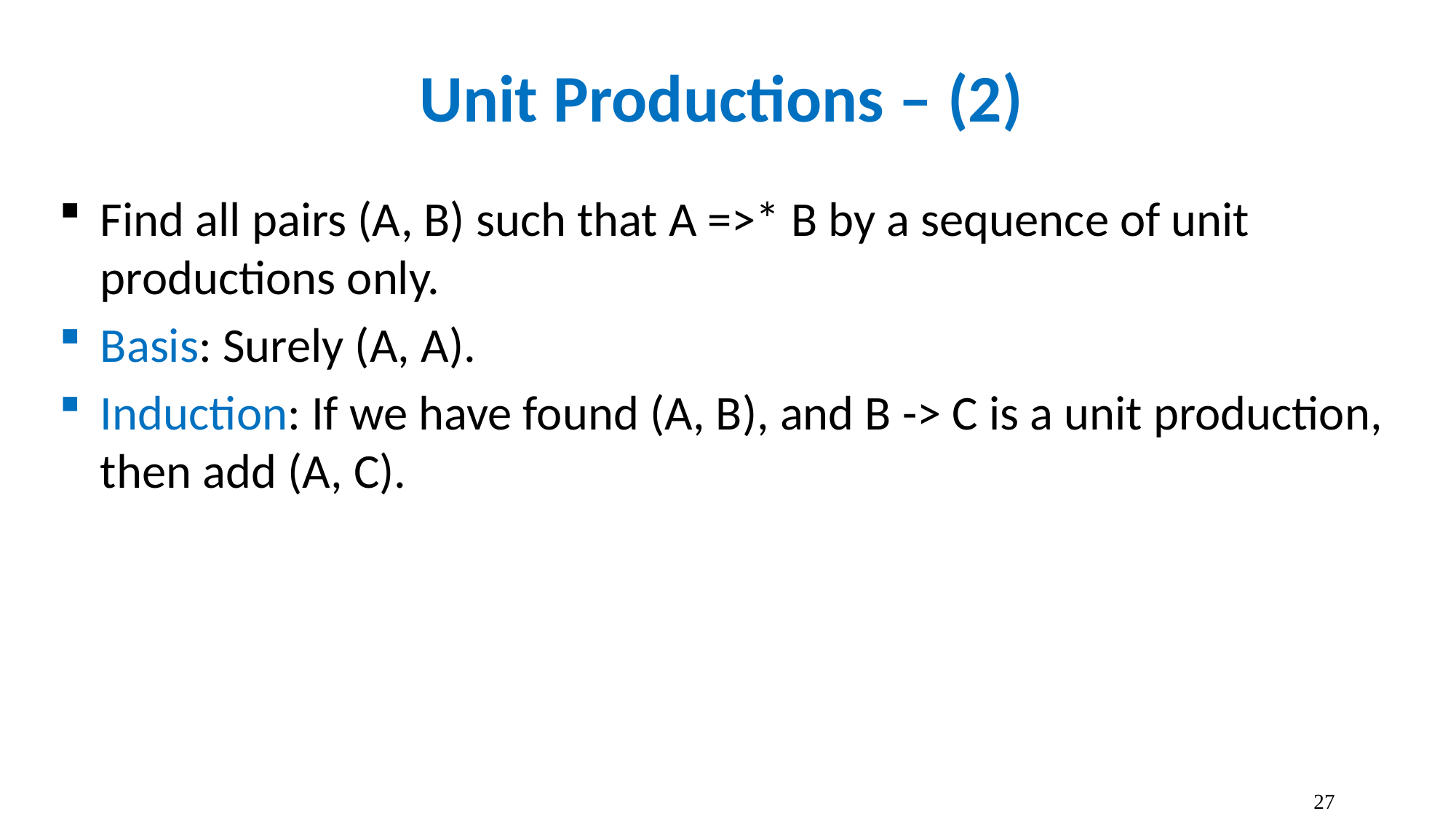

# Unit Productions – (2)
Find all pairs (A, B) such that A =>* B by a sequence of unit productions only.
Basis: Surely (A, A).
Induction: If we have found (A, B), and B -> C is a unit production, then add (A, C).
27